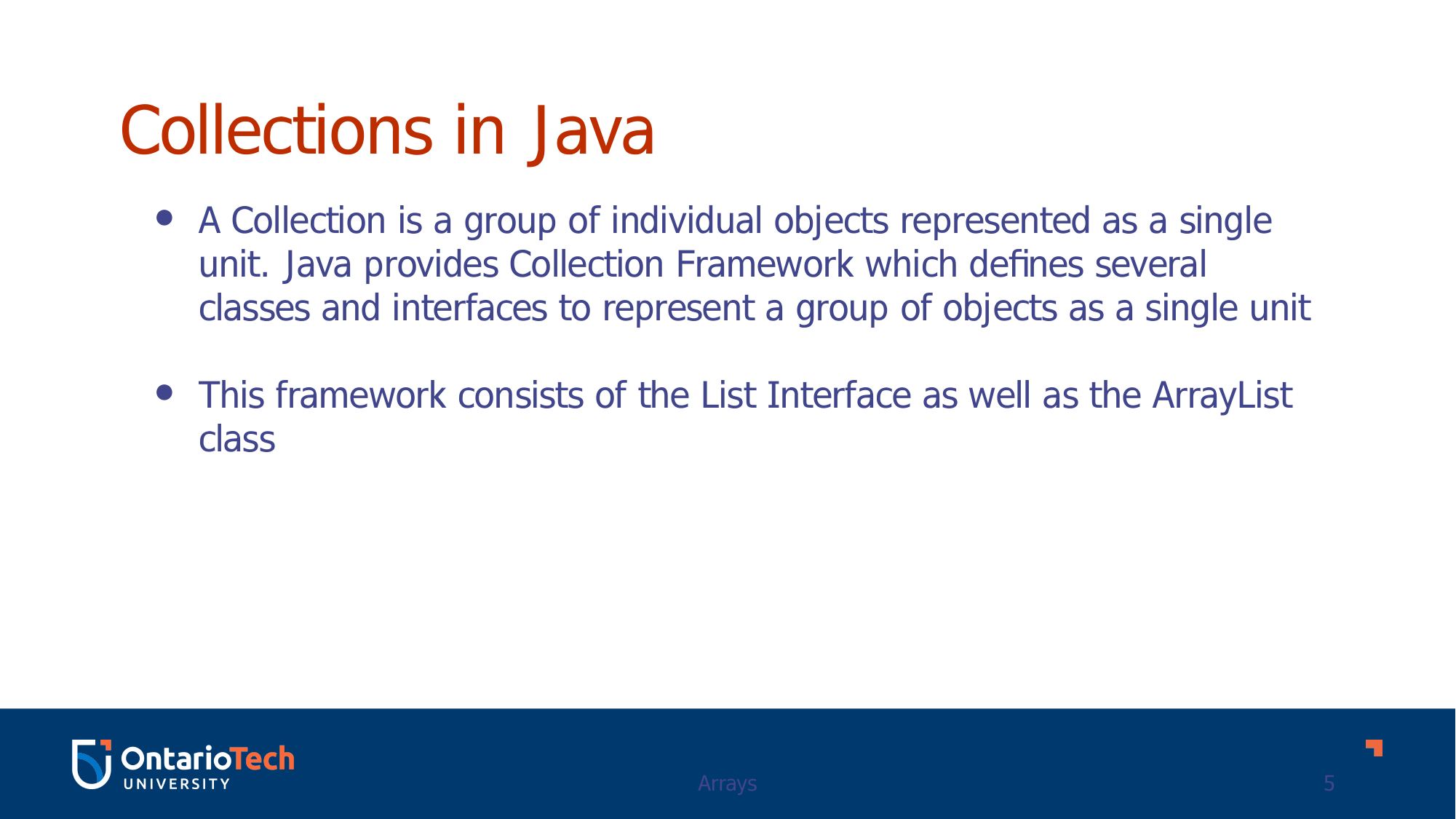

Collections in Java
A Collection is a group of individual objects represented as a single unit. Java provides Collection Framework which defines several classes and interfaces to represent a group of objects as a single unit

This framework consists of the List Interface as well as the ArrayList class
Arrays
5